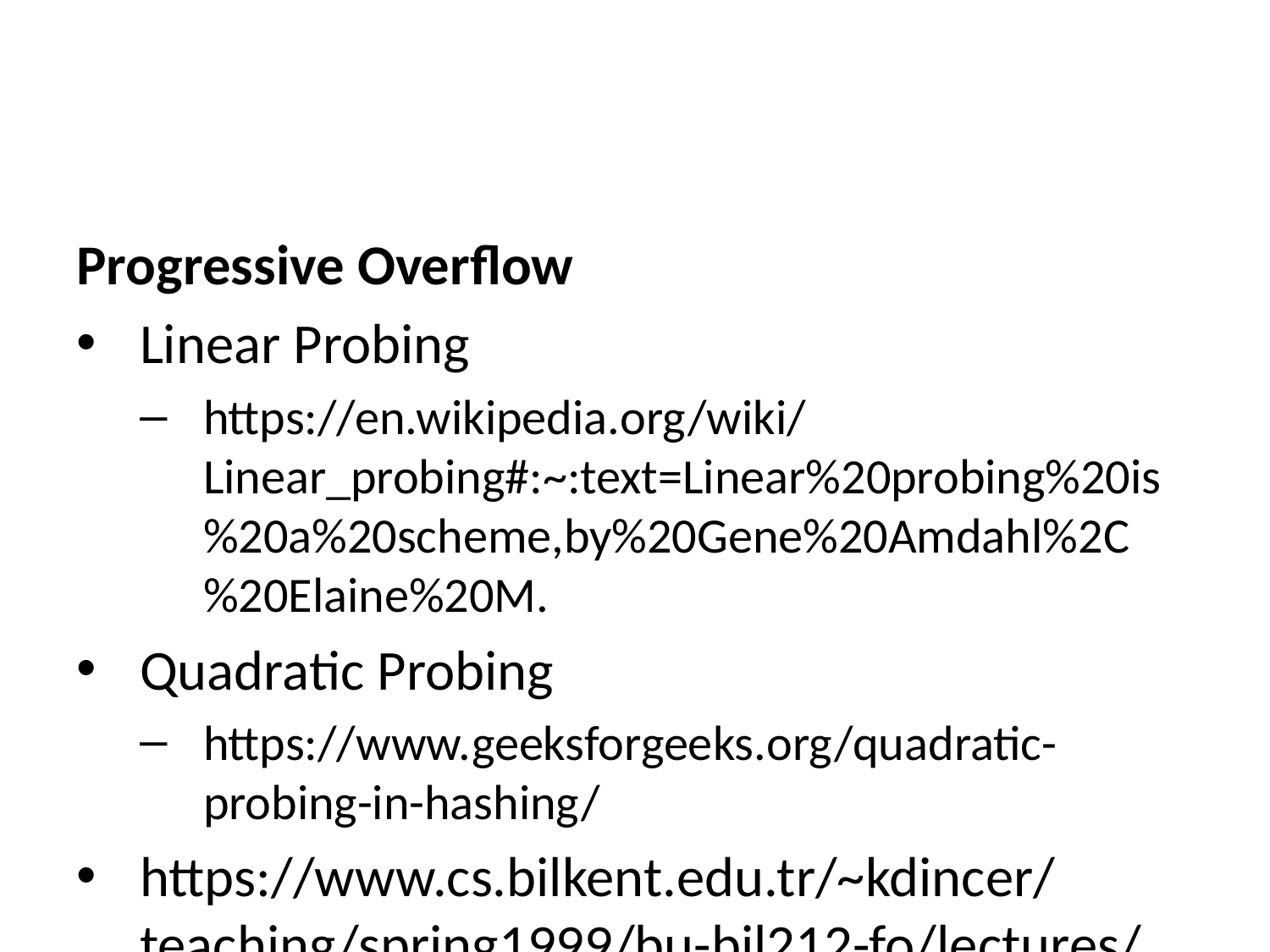

Progressive Overflow
Linear Probing
https://en.wikipedia.org/wiki/Linear_probing#:~:text=Linear%20probing%20is%20a%20scheme,by%20Gene%20Amdahl%2C%20Elaine%20M.
Quadratic Probing
https://www.geeksforgeeks.org/quadratic-probing-in-hashing/
https://www.cs.bilkent.edu.tr/~kdincer/teaching/spring1999/bu-bil212-fo/lectures/pdf-files/bil212-chp6-2.pdf